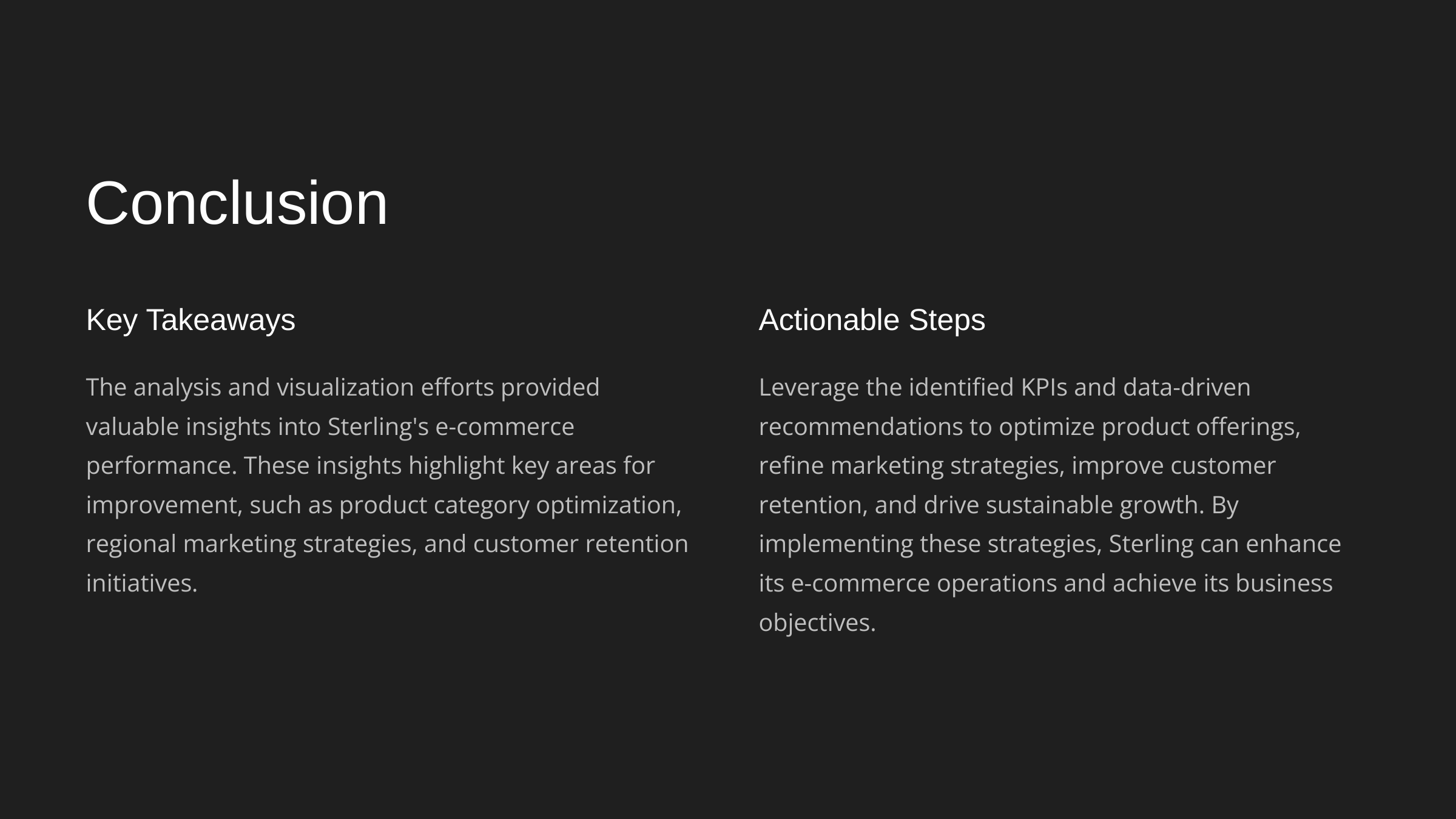

Conclusion
Key Takeaways
Actionable Steps
The analysis and visualization efforts provided valuable insights into Sterling's e-commerce performance. These insights highlight key areas for improvement, such as product category optimization, regional marketing strategies, and customer retention initiatives.
Leverage the identified KPIs and data-driven recommendations to optimize product offerings, refine marketing strategies, improve customer retention, and drive sustainable growth. By implementing these strategies, Sterling can enhance its e-commerce operations and achieve its business objectives.